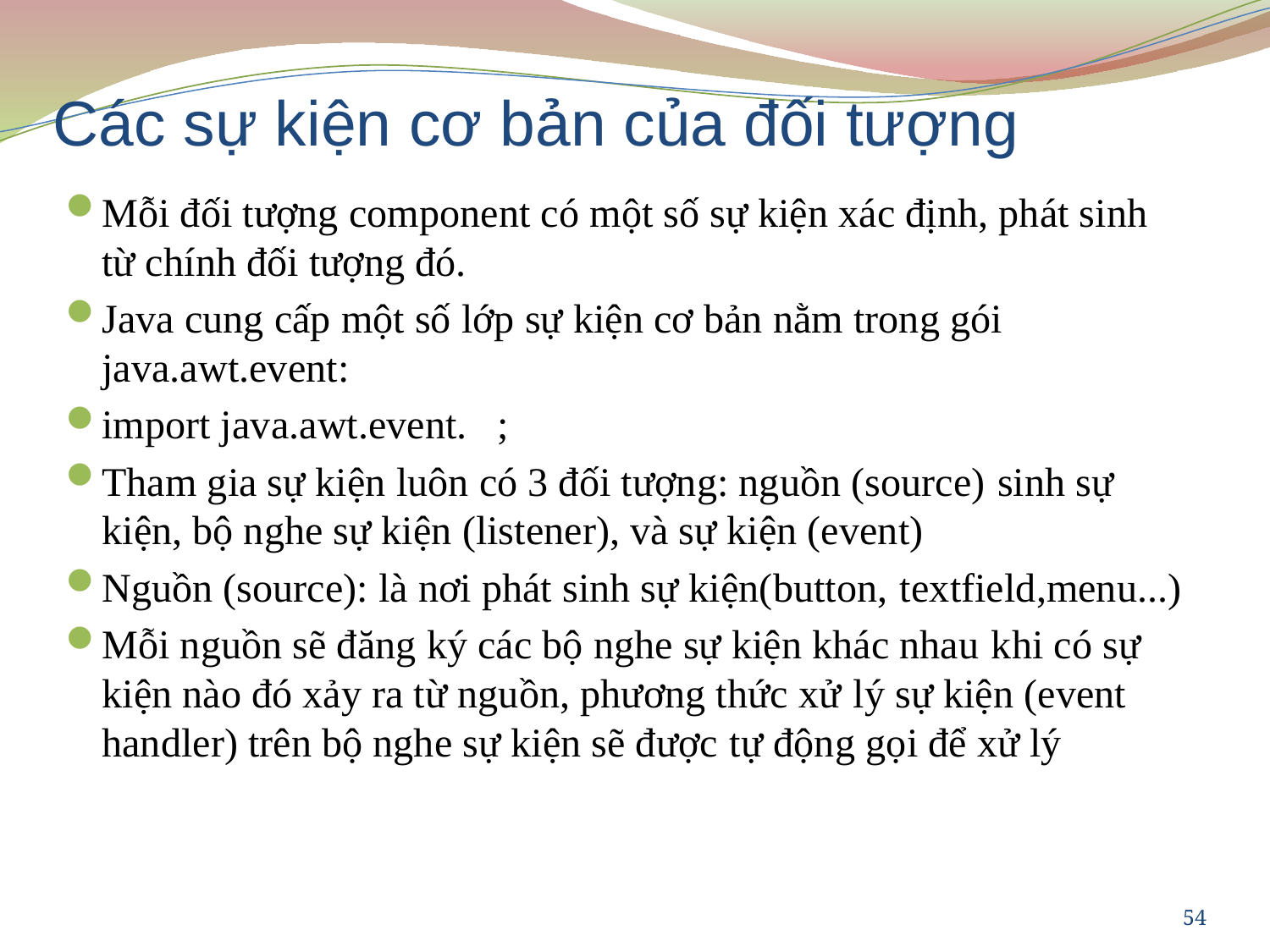

# Các sự kiện cơ bản của đối tượng
Mỗi đối tượng component có một số sự kiện xác định, phát sinh từ chính đối tượng đó.
Java cung cấp một số lớp sự kiện cơ bản nằm trong gói java.awt.event:
import java.awt.event.   ;
Tham gia sự kiện luôn có 3 đối tượng: nguồn (source) sinh sự kiện, bộ nghe sự kiện (listener), và sự kiện (event)
Nguồn (source): là nơi phát sinh sự kiện(button, textfield,menu...)
Mỗi nguồn sẽ đăng ký các bộ nghe sự kiện khác nhau khi có sự kiện nào đó xảy ra từ nguồn, phương thức xử lý sự kiện (event handler) trên bộ nghe sự kiện sẽ được tự động gọi để xử lý

54